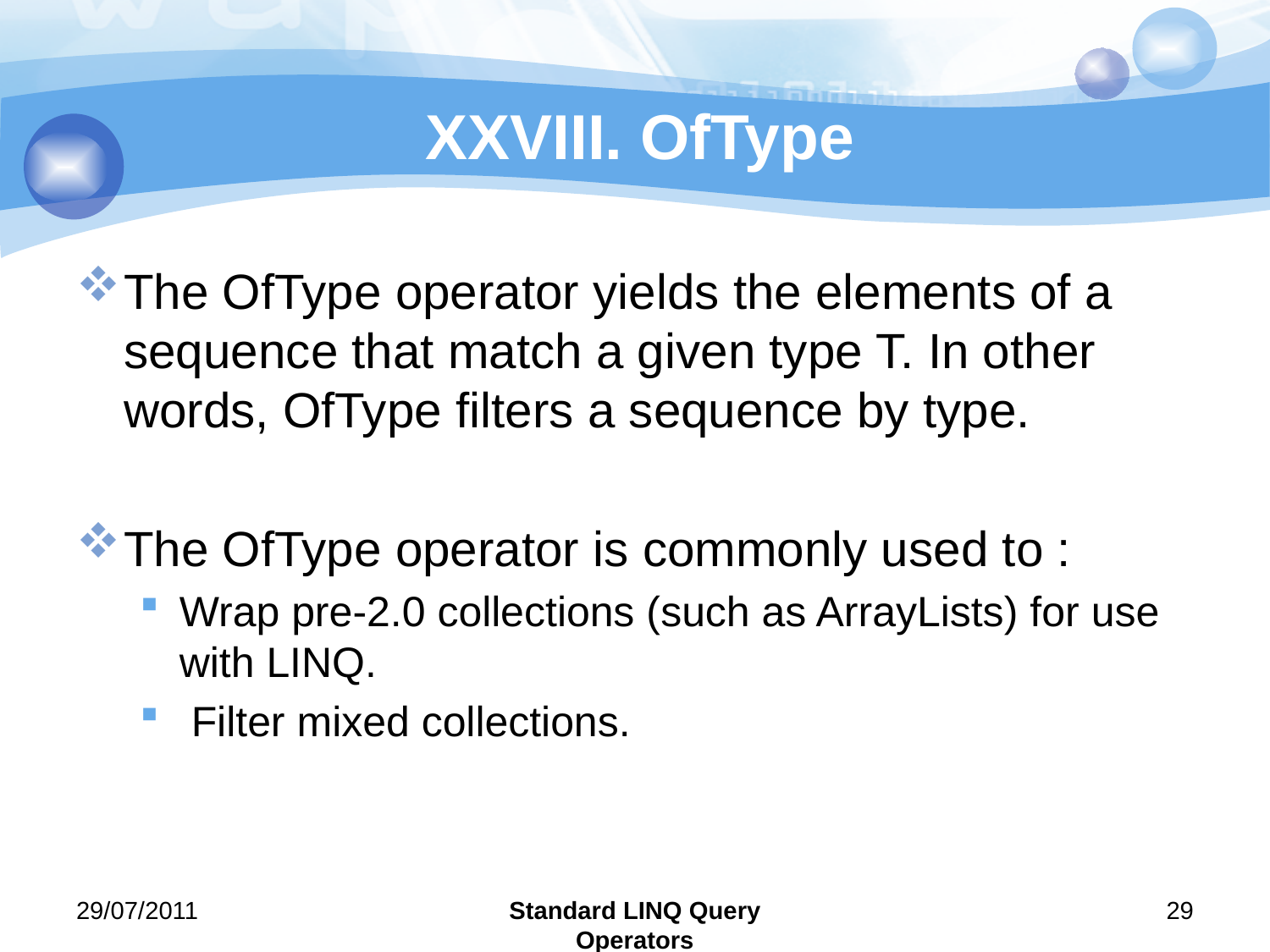

# XXVIII. OfType
The OfType operator yields the elements of a sequence that match a given type T. In other words, OfType filters a sequence by type.

The OfType operator is commonly used to :
Wrap pre-2.0 collections (such as ArrayLists) for use with LINQ.
 Filter mixed collections.

29/07/2011
Standard LINQ Query Operators
29